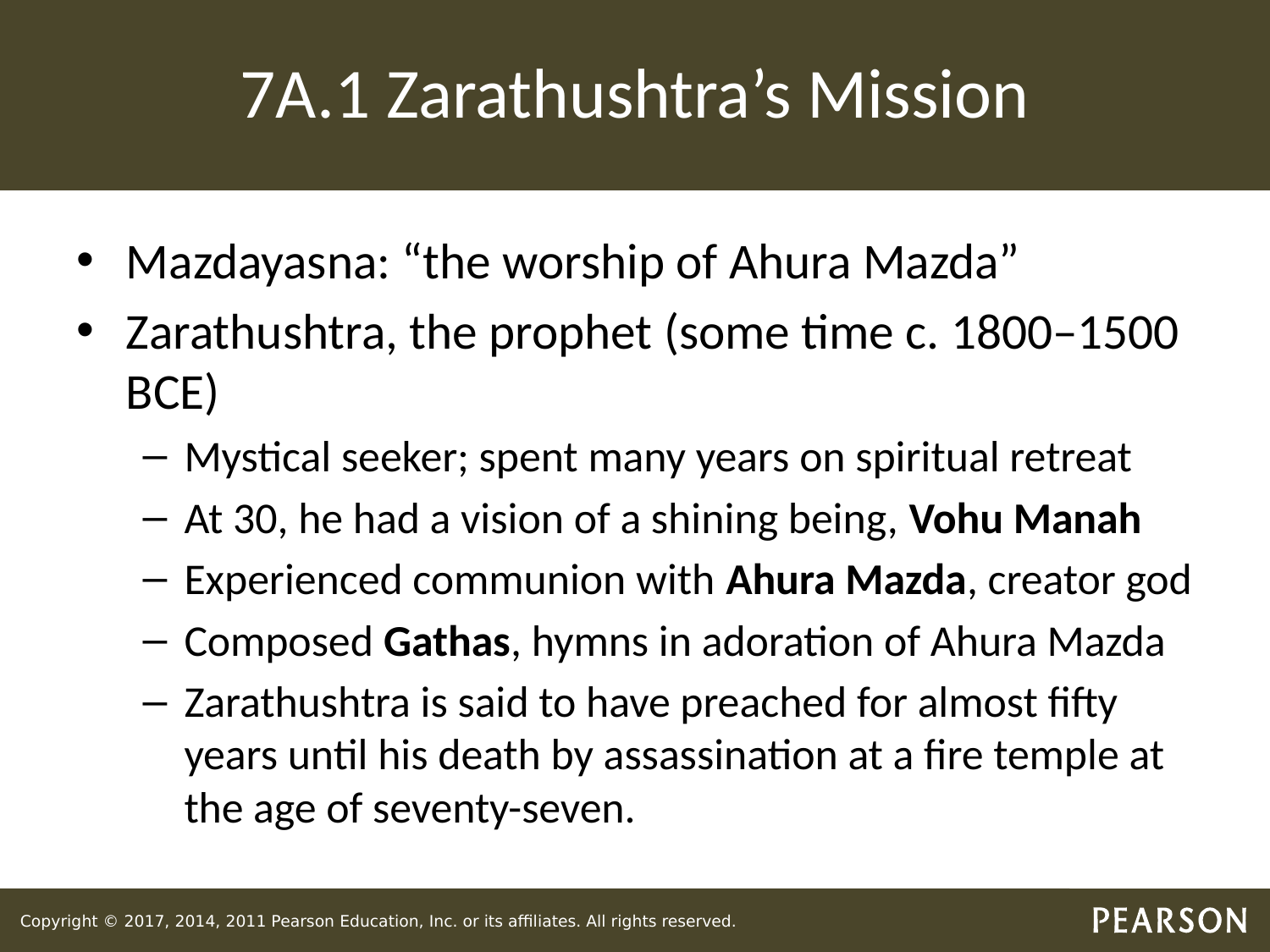

# 7A.1 Zarathushtra’s Mission
Mazdayasna: “the worship of Ahura Mazda”
Zarathushtra, the prophet (some time c. 1800–1500 BCE)
Mystical seeker; spent many years on spiritual retreat
At 30, he had a vision of a shining being, Vohu Manah
Experienced communion with Ahura Mazda, creator god
Composed Gathas, hymns in adoration of Ahura Mazda
Zarathushtra is said to have preached for almost fifty years until his death by assassination at a fire temple at the age of seventy-seven.